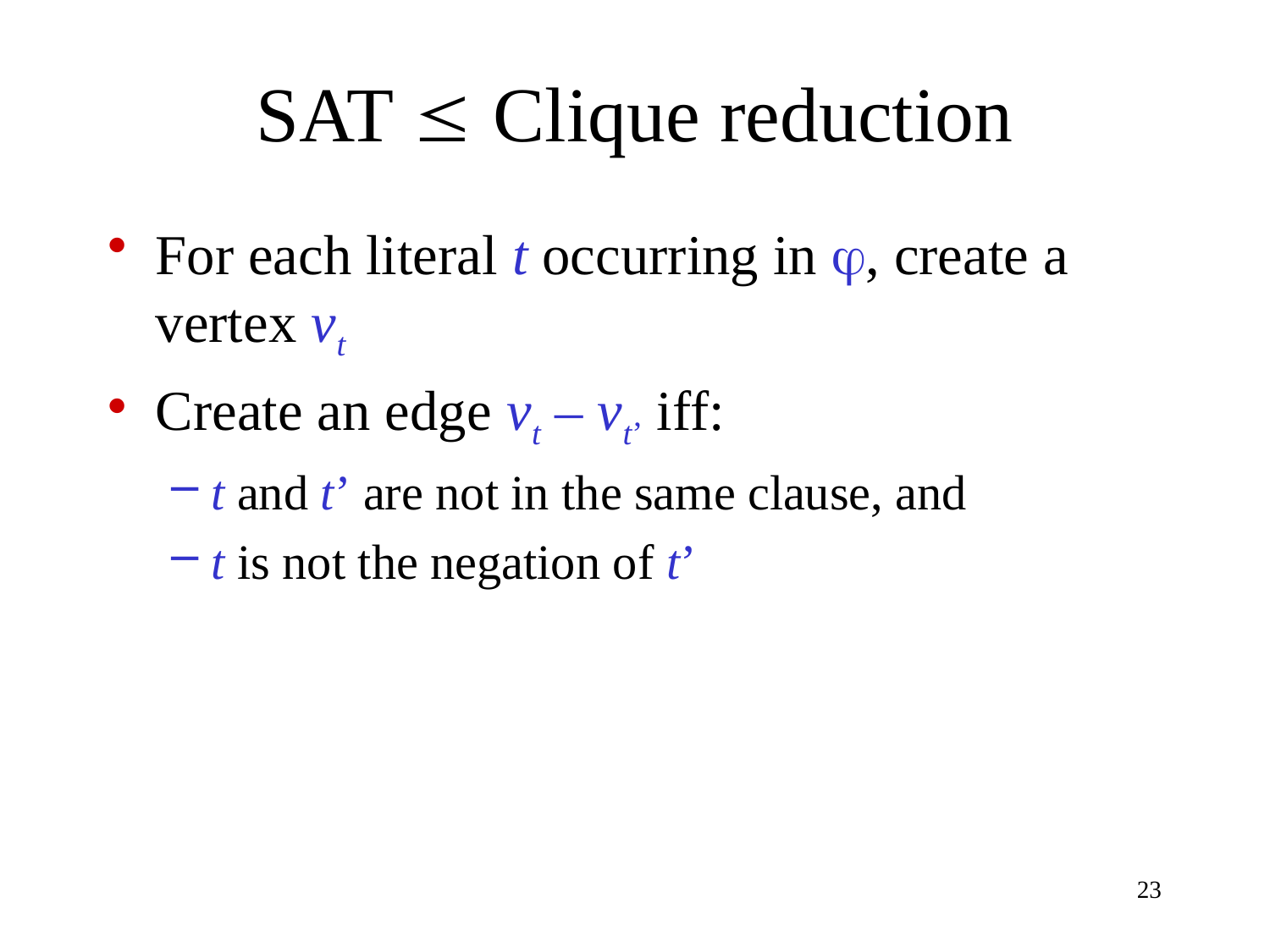

# SAT ≤ Clique reduction
For each literal t occurring in ϕ, create a vertex vt
Create an edge vt – vt’ iff:
t and t’ are not in the same clause, and
t is not the negation of t’

23